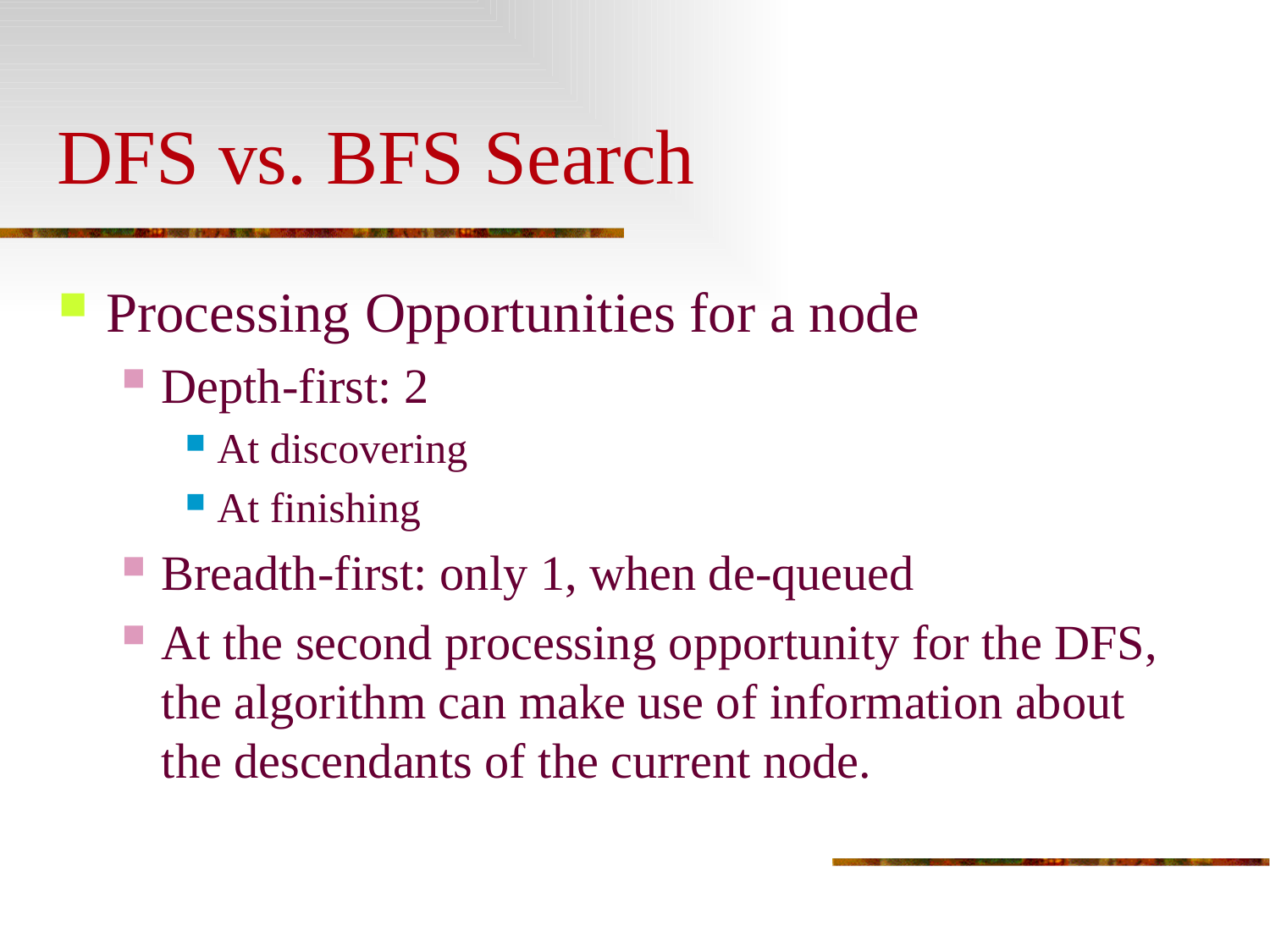

# DFS vs. BFS Search
Processing Opportunities for a node
Depth-first: 2
At discovering
At finishing
Breadth-first: only 1, when de-queued
At the second processing opportunity for the DFS, the algorithm can make use of information about the descendants of the current node.